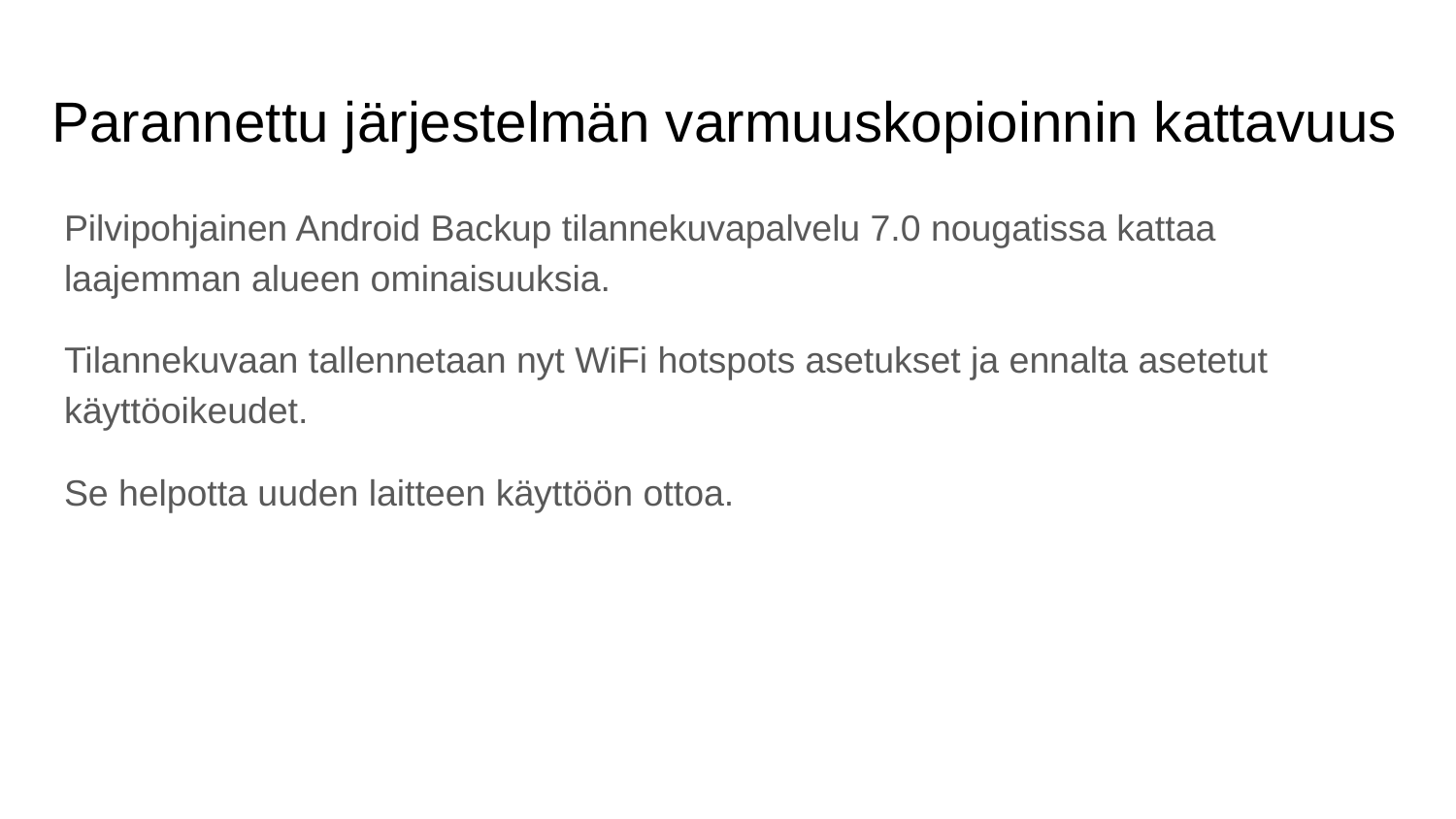

# Parannettu järjestelmän varmuuskopioinnin kattavuus
Pilvipohjainen Android Backup tilannekuvapalvelu 7.0 nougatissa kattaa laajemman alueen ominaisuuksia.
Tilannekuvaan tallennetaan nyt WiFi hotspots asetukset ja ennalta asetetut käyttöoikeudet.
Se helpotta uuden laitteen käyttöön ottoa.